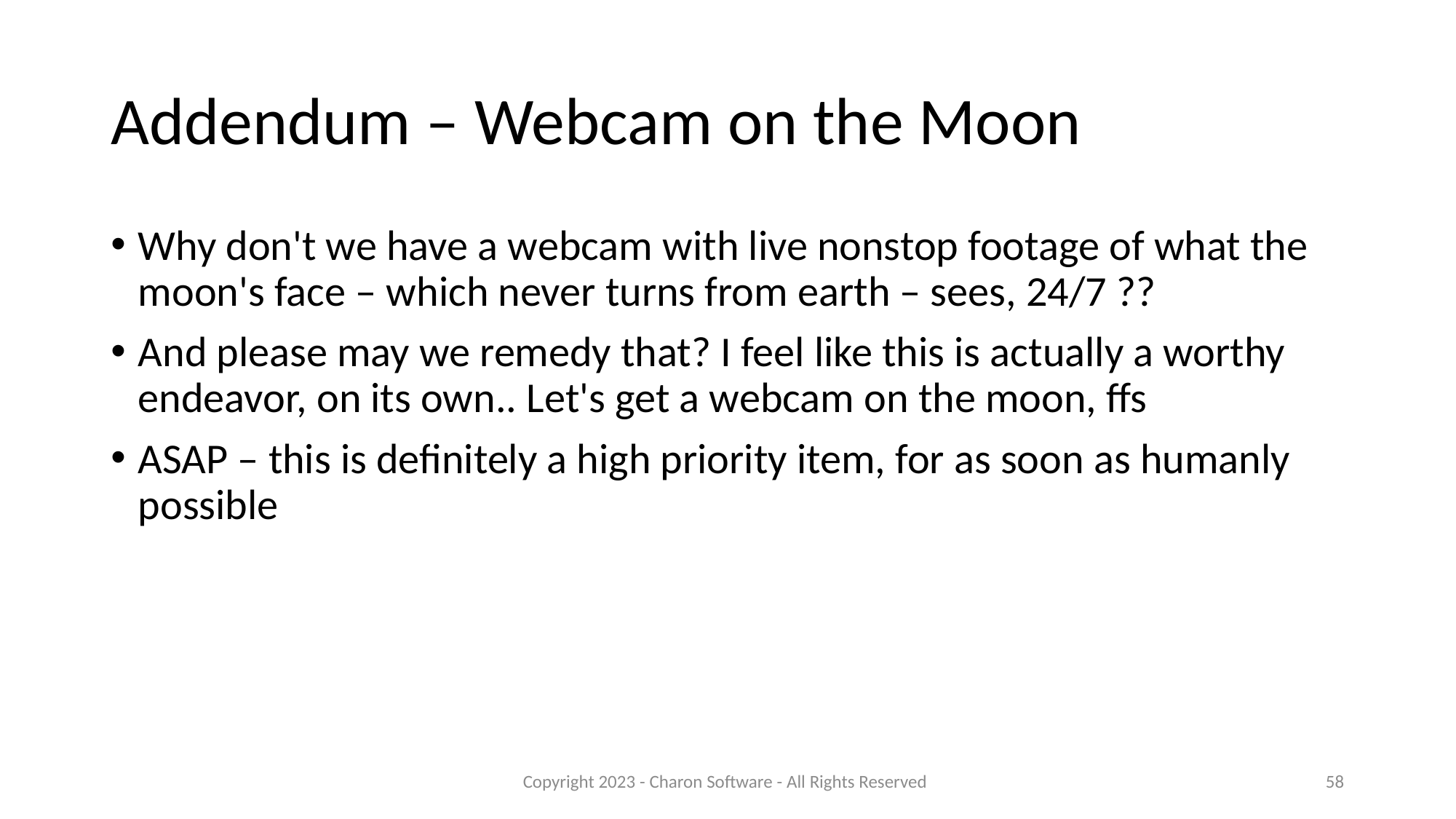

# Addendum – Webcam on the Moon
Why don't we have a webcam with live nonstop footage of what the moon's face – which never turns from earth – sees, 24/7 ??
And please may we remedy that? I feel like this is actually a worthy endeavor, on its own.. Let's get a webcam on the moon, ffs
ASAP – this is definitely a high priority item, for as soon as humanly possible
Copyright 2023 - Charon Software - All Rights Reserved
58